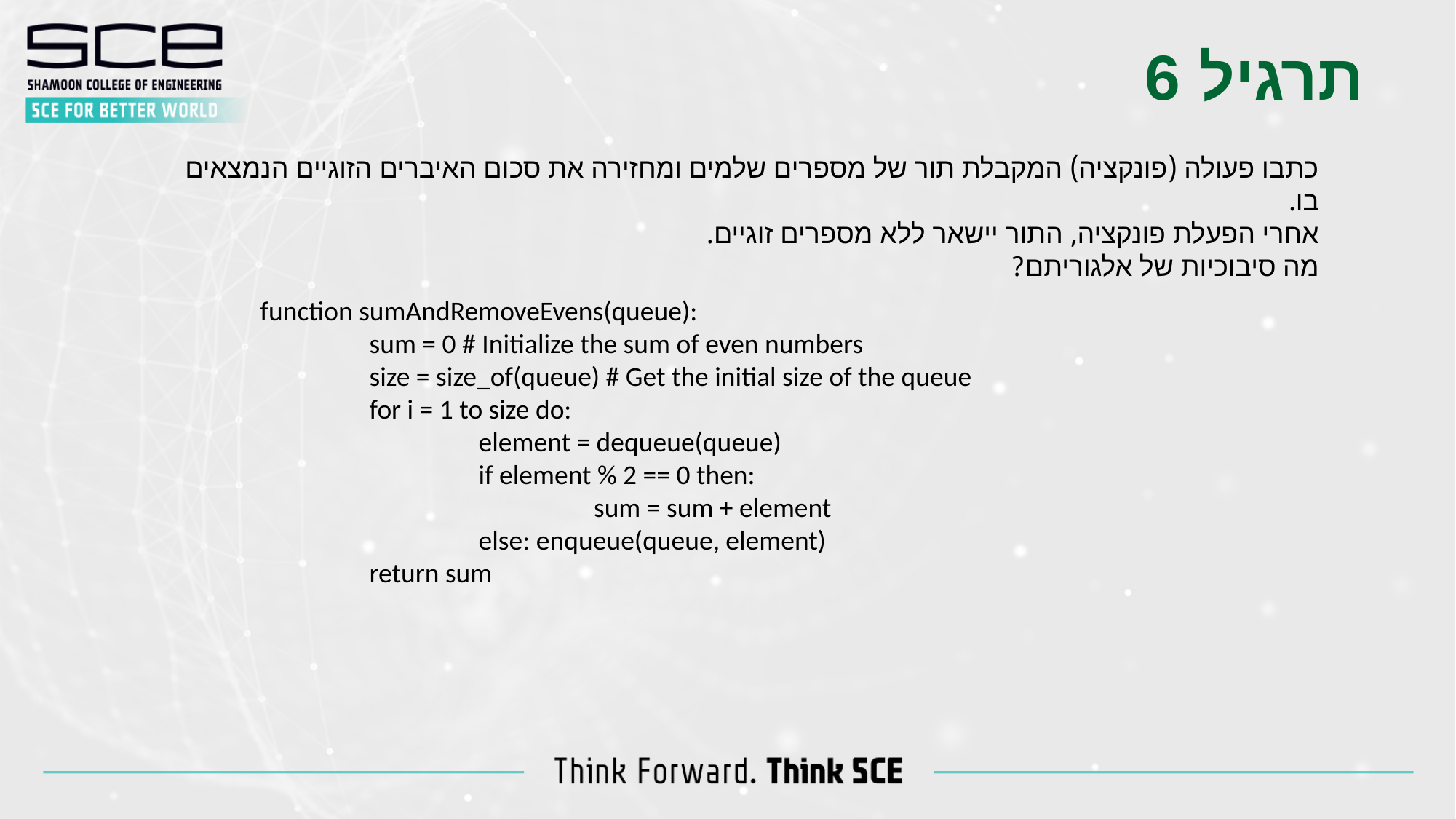

תרגיל 6
כתבו פעולה (פונקציה) המקבלת תור של מספרים שלמים ומחזירה את סכום האיברים הזוגיים הנמצאים בו.
אחרי הפעלת פונקציה, התור יישאר ללא מספרים זוגיים.
מה סיבוכיות של אלגוריתם?
function sumAndRemoveEvens(queue):
	sum = 0 # Initialize the sum of even numbers
	size = size_of(queue) # Get the initial size of the queue
	for i = 1 to size do:
		element = dequeue(queue)
		if element % 2 == 0 then:
			 sum = sum + element
		else: enqueue(queue, element)
	return sum